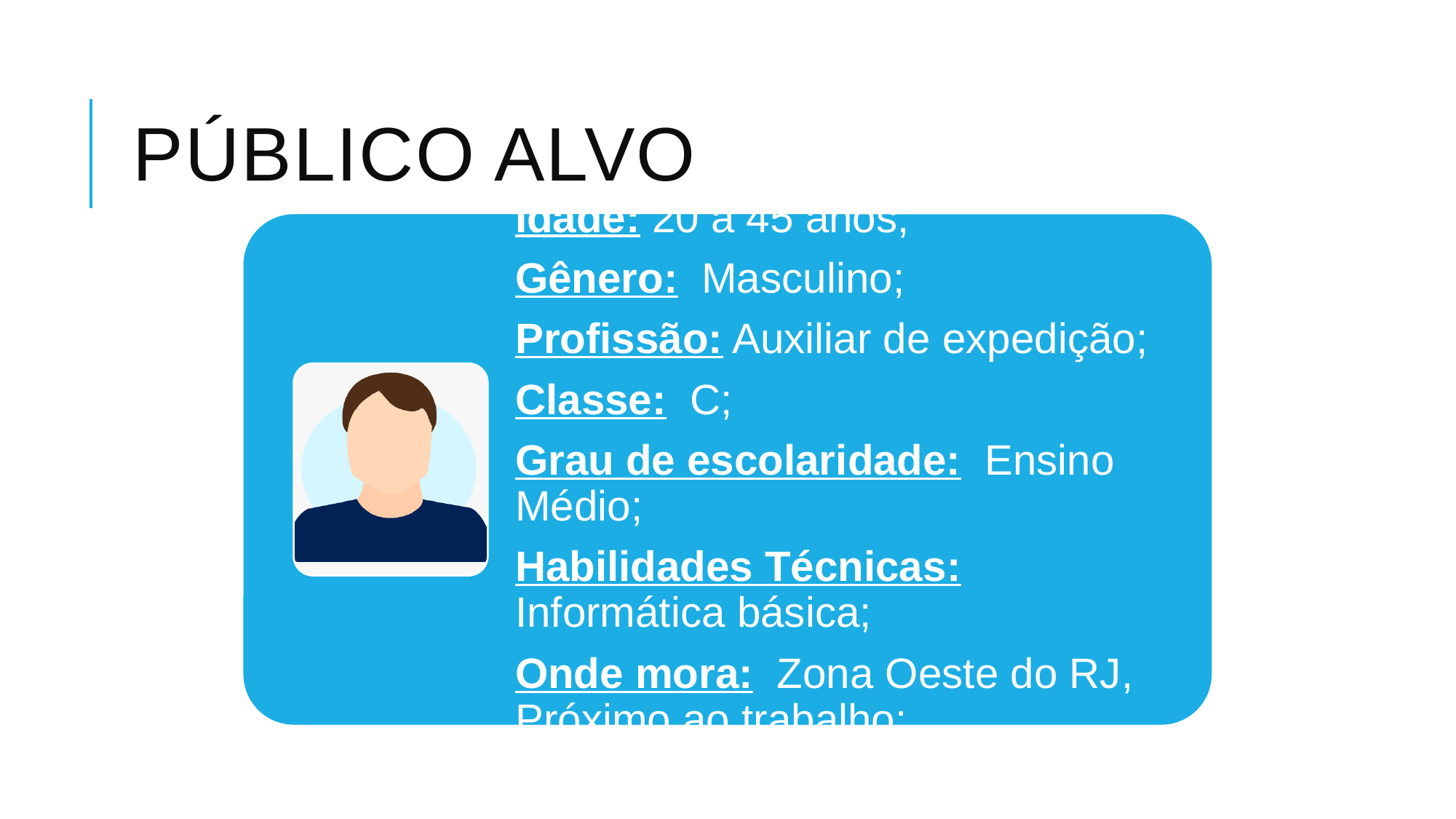

# Público Alvo
Idade: 20 a 45 anos;
Gênero:  Masculino;
Profissão: Auxiliar de expedição;
Classe:  C;
Grau de escolaridade:  Ensino Médio;
Habilidades Técnicas:  Informática básica;
Onde mora:  Zona Oeste do RJ, Próximo ao trabalho;